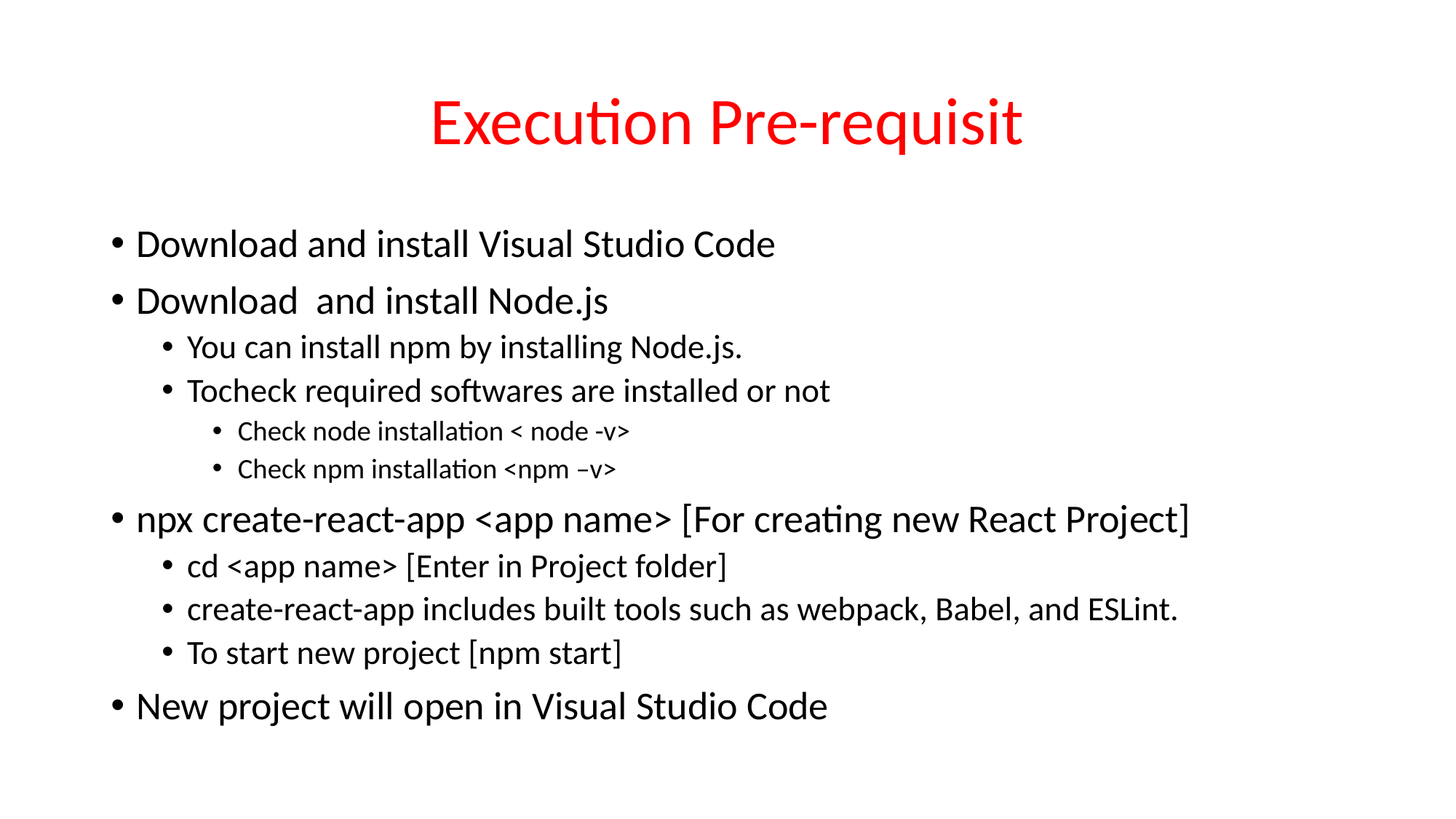

# Execution Pre-requisit
Download and install Visual Studio Code
Download  and install Node.js
You can install npm by installing Node.js.
Tocheck required softwares are installed or not
Check node installation < node -v>
Check npm installation <npm –v>
npx create-react-app <app name> [For creating new React Project]
cd <app name> [Enter in Project folder]
create-react-app includes built tools such as webpack, Babel, and ESLint.
To start new project [npm start]
New project will open in Visual Studio Code